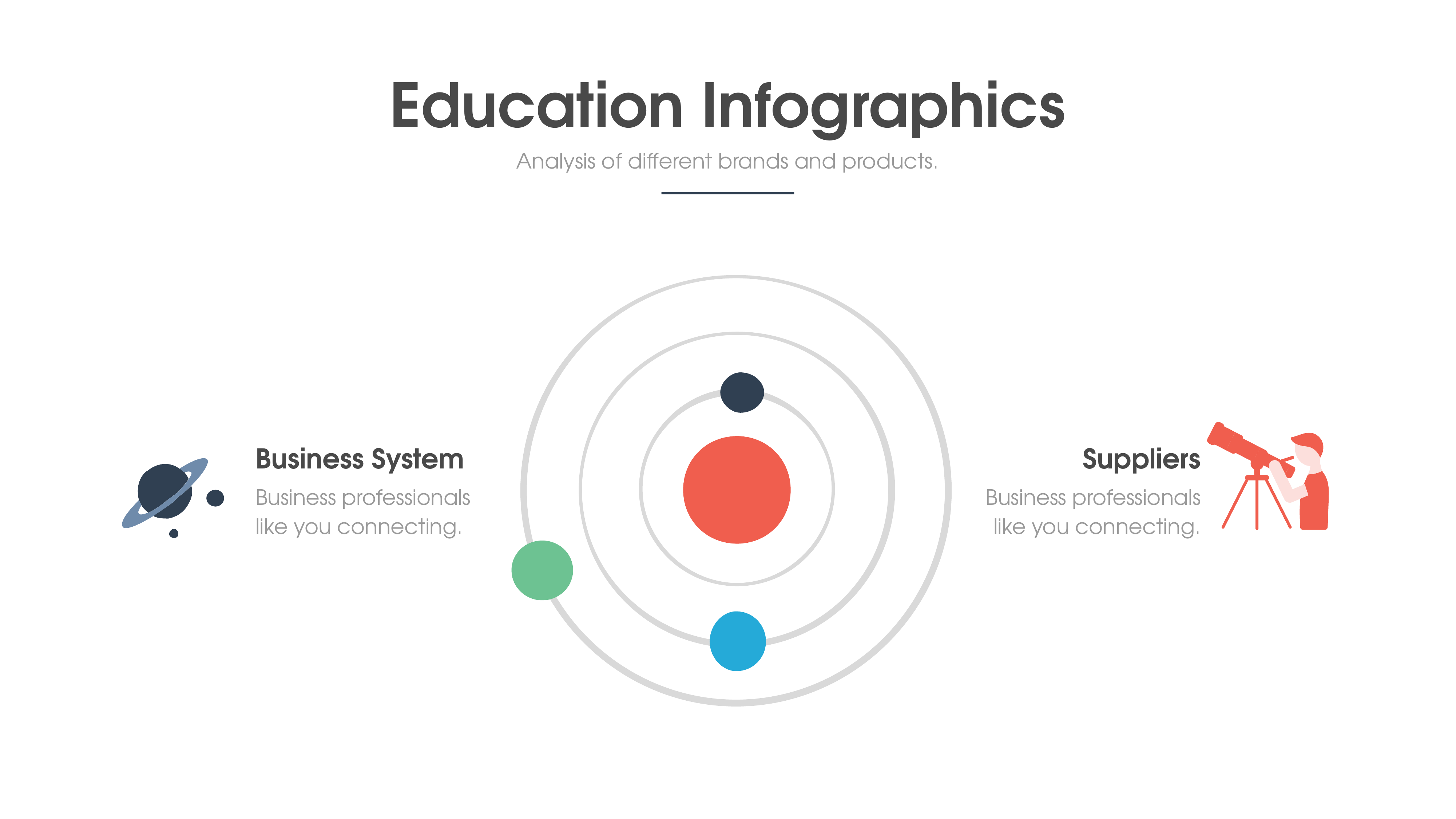

Education Infographics
Analysis of different brands and products.

Business System
Business professionals like you connecting.
Suppliers
Business professionals like you connecting.